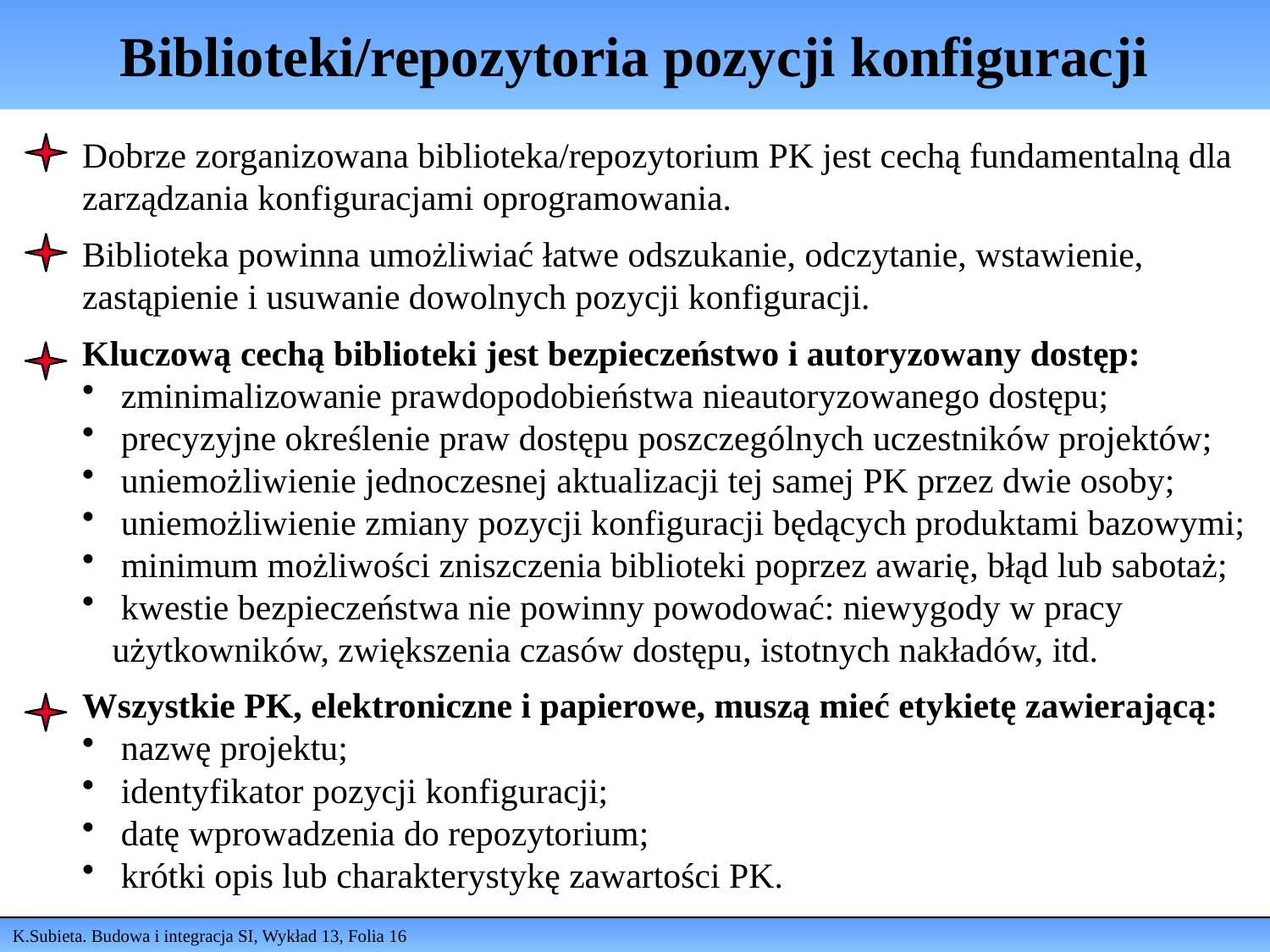

# Biblioteki/repozytoria pozycji konfiguracji
Dobrze zorganizowana biblioteka/repozytorium PK jest cechą fundamentalną dla zarządzania konfiguracjami oprogramowania.
Biblioteka powinna umożliwiać łatwe odszukanie, odczytanie, wstawienie, zastąpienie i usuwanie dowolnych pozycji konfiguracji.
Kluczową cechą biblioteki jest bezpieczeństwo i autoryzowany dostęp:
 zminimalizowanie prawdopodobieństwa nieautoryzowanego dostępu;
 precyzyjne określenie praw dostępu poszczególnych uczestników projektów;
 uniemożliwienie jednoczesnej aktualizacji tej samej PK przez dwie osoby;
 uniemożliwienie zmiany pozycji konfiguracji będących produktami bazowymi;
 minimum możliwości zniszczenia biblioteki poprzez awarię, błąd lub sabotaż;
 kwestie bezpieczeństwa nie powinny powodować: niewygody w pracy użytkowników, zwiększenia czasów dostępu, istotnych nakładów, itd.
Wszystkie PK, elektroniczne i papierowe, muszą mieć etykietę zawierającą:
 nazwę projektu;
 identyfikator pozycji konfiguracji;
 datę wprowadzenia do repozytorium;
 krótki opis lub charakterystykę zawartości PK.